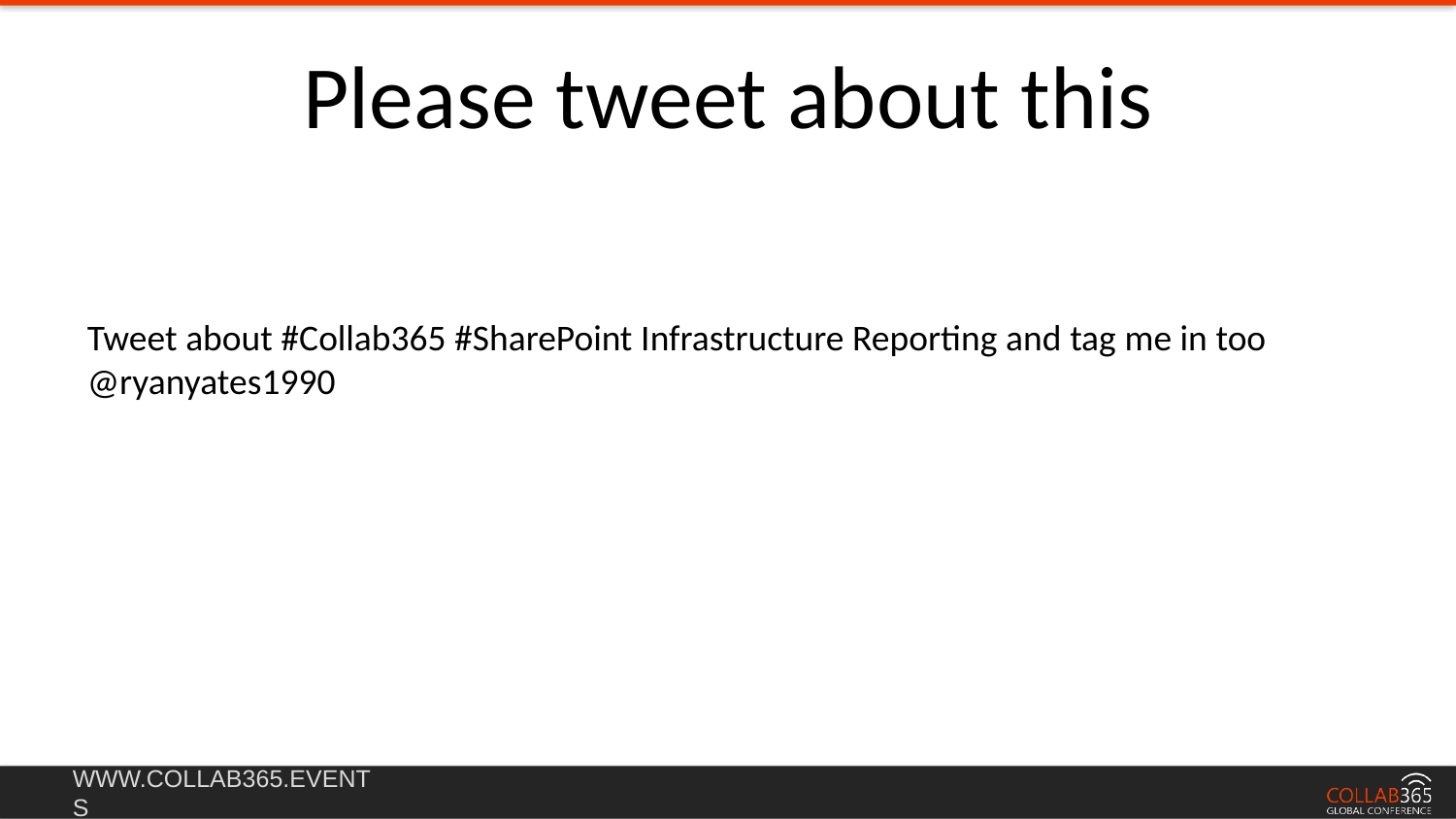

Please tweet about this

Tweet about #Collab365 #SharePoint Infrastructure Reporting and tag me in too @ryanyates1990